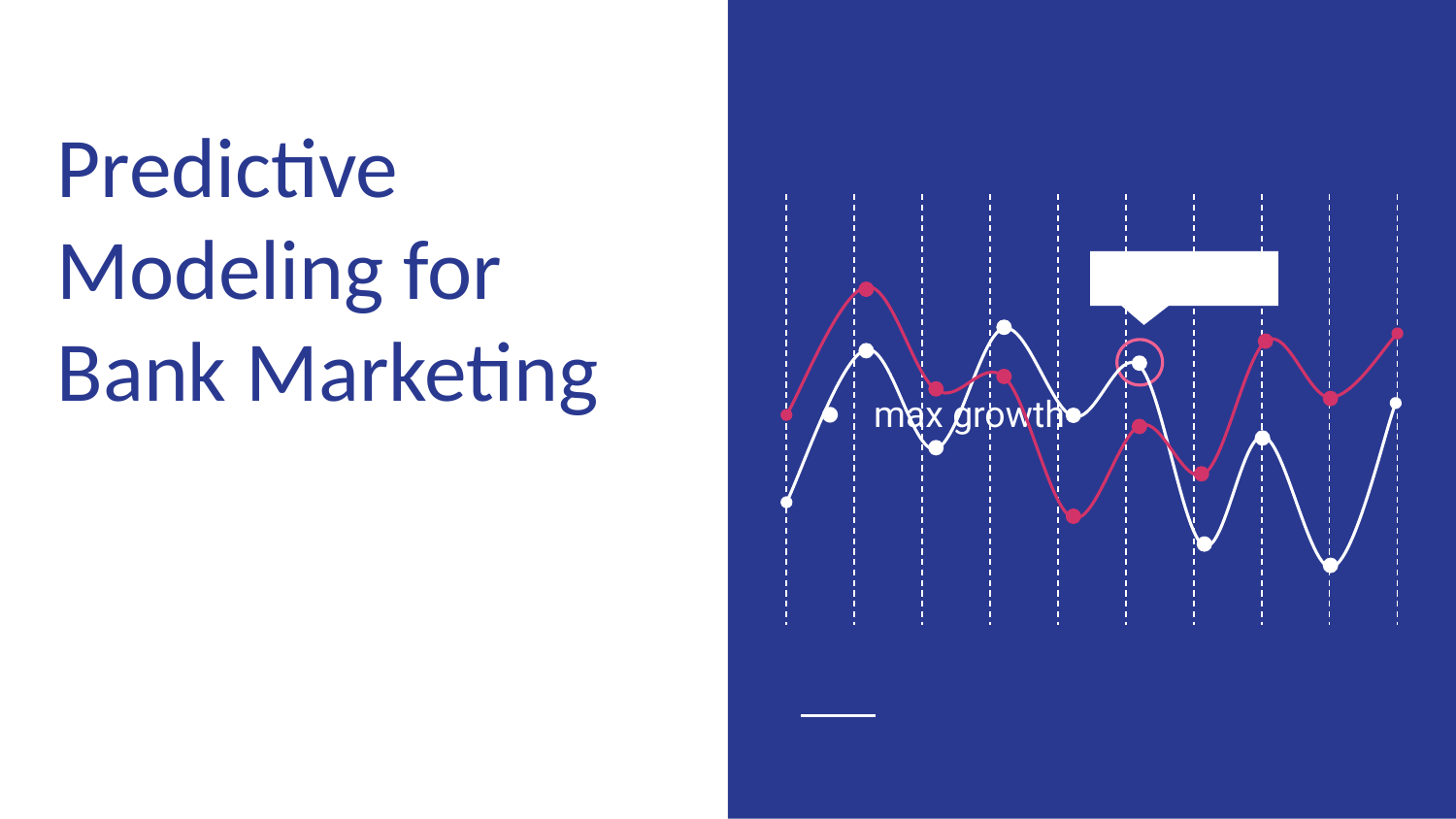

# Predictive Modeling for Bank Marketing
max growth